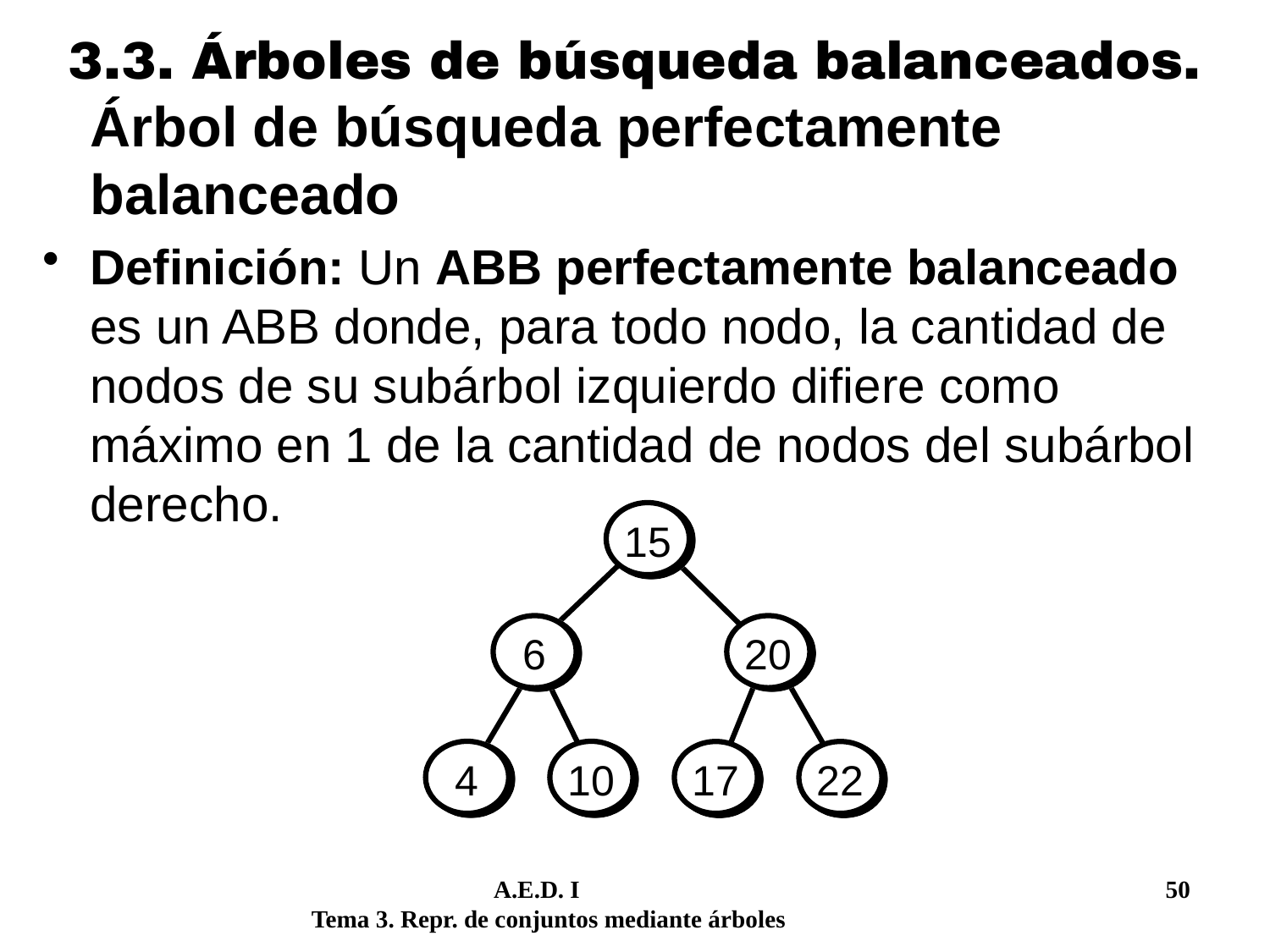

# 3.3. Árboles de búsqueda balanceados.
	Árbol de búsqueda perfectamente balanceado
Definición: Un ABB perfectamente balanceado es un ABB donde, para todo nodo, la cantidad de nodos de su subárbol izquierdo difiere como máximo en 1 de la cantidad de nodos del subárbol derecho.
15

6
20

4
10
17
22
	         A.E.D. I			      	               50
Tema 3. Repr. de conjuntos mediante árboles